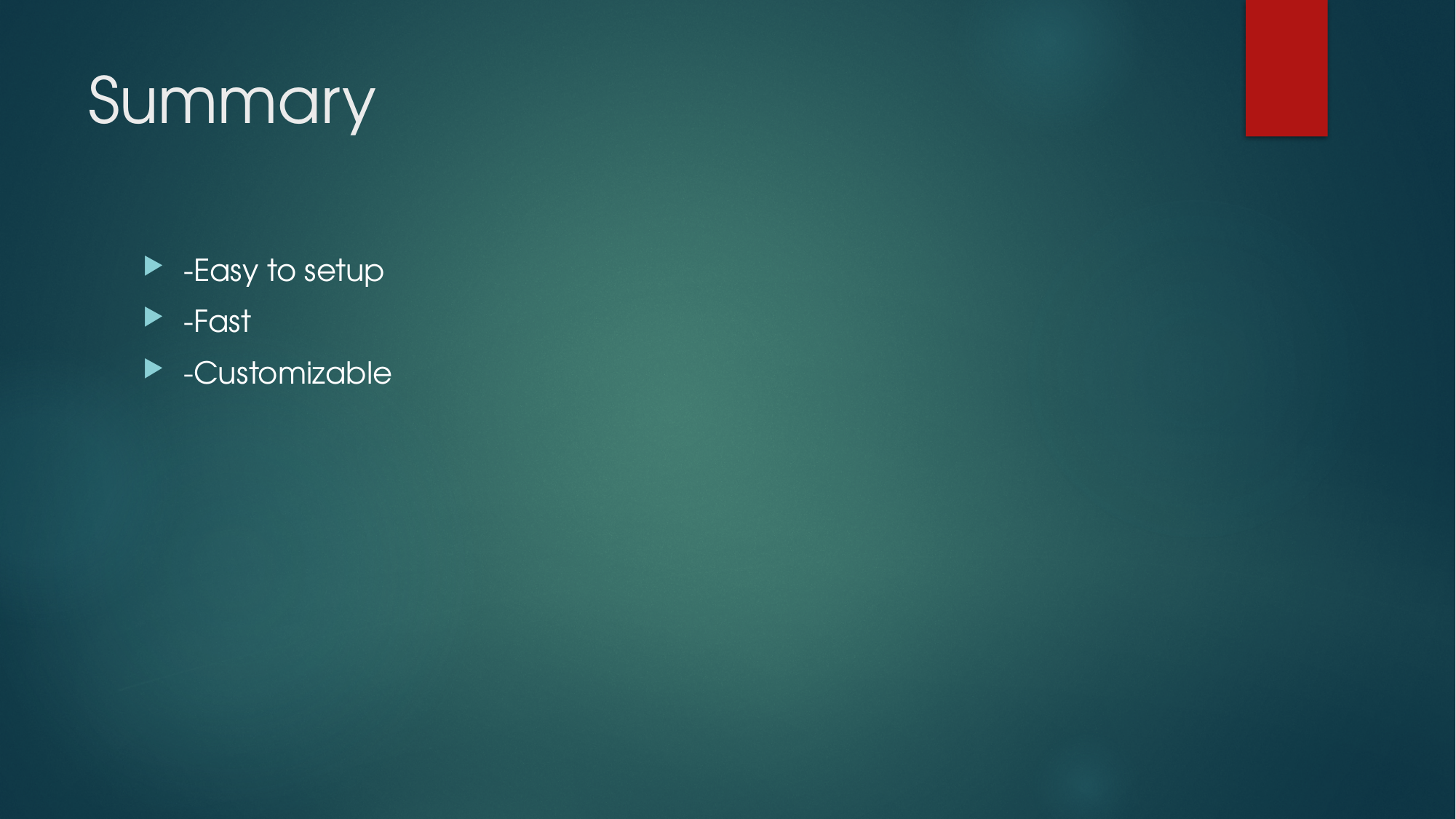

# Summary
-Easy to setup
-Fast
-Customizable